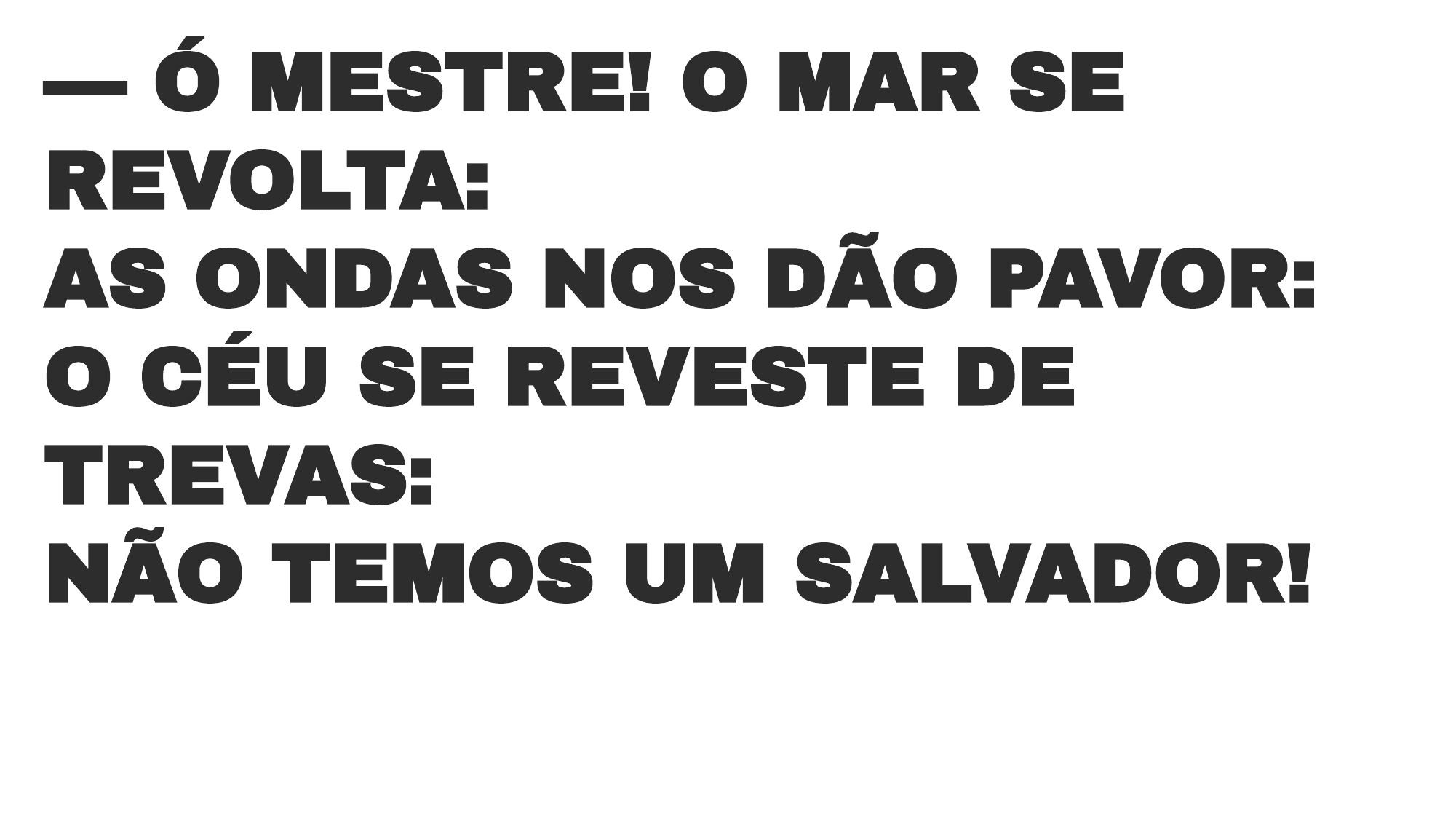

— Ó MESTRE! O MAR SE REVOLTA:
AS ONDAS NOS DÃO PAVOR:
O CÉU SE REVESTE DE TREVAS:
NÃO TEMOS UM SALVADOR!